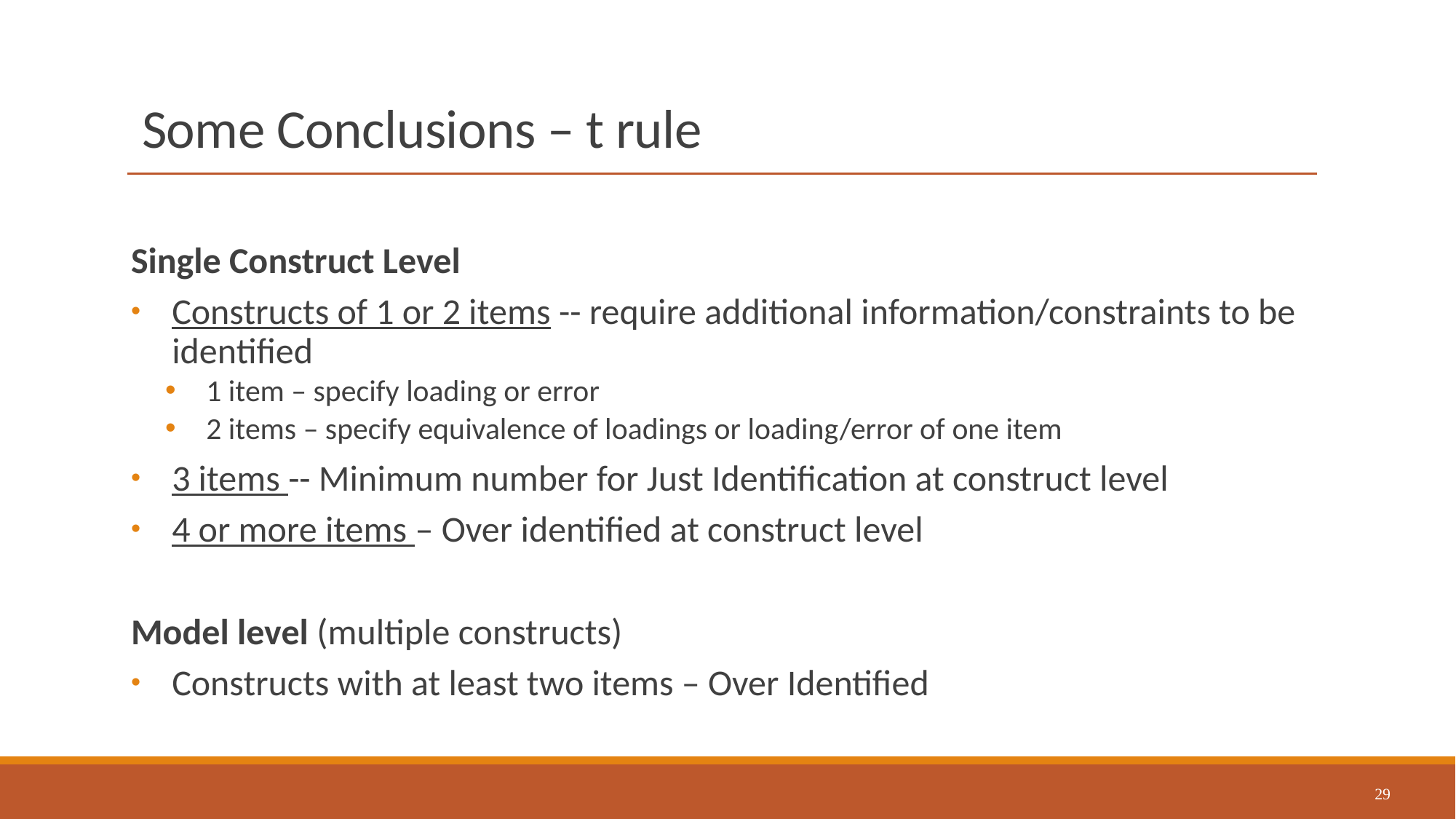

# Some Conclusions – t rule

Single Construct Level
Constructs of 1 or 2 items -- require additional information/constraints to be identified
1 item – specify loading or error
2 items – specify equivalence of loadings or loading/error of one item
3 items -- Minimum number for Just Identification at construct level
4 or more items – Over identified at construct level

Model level (multiple constructs)
Constructs with at least two items – Over Identified
29